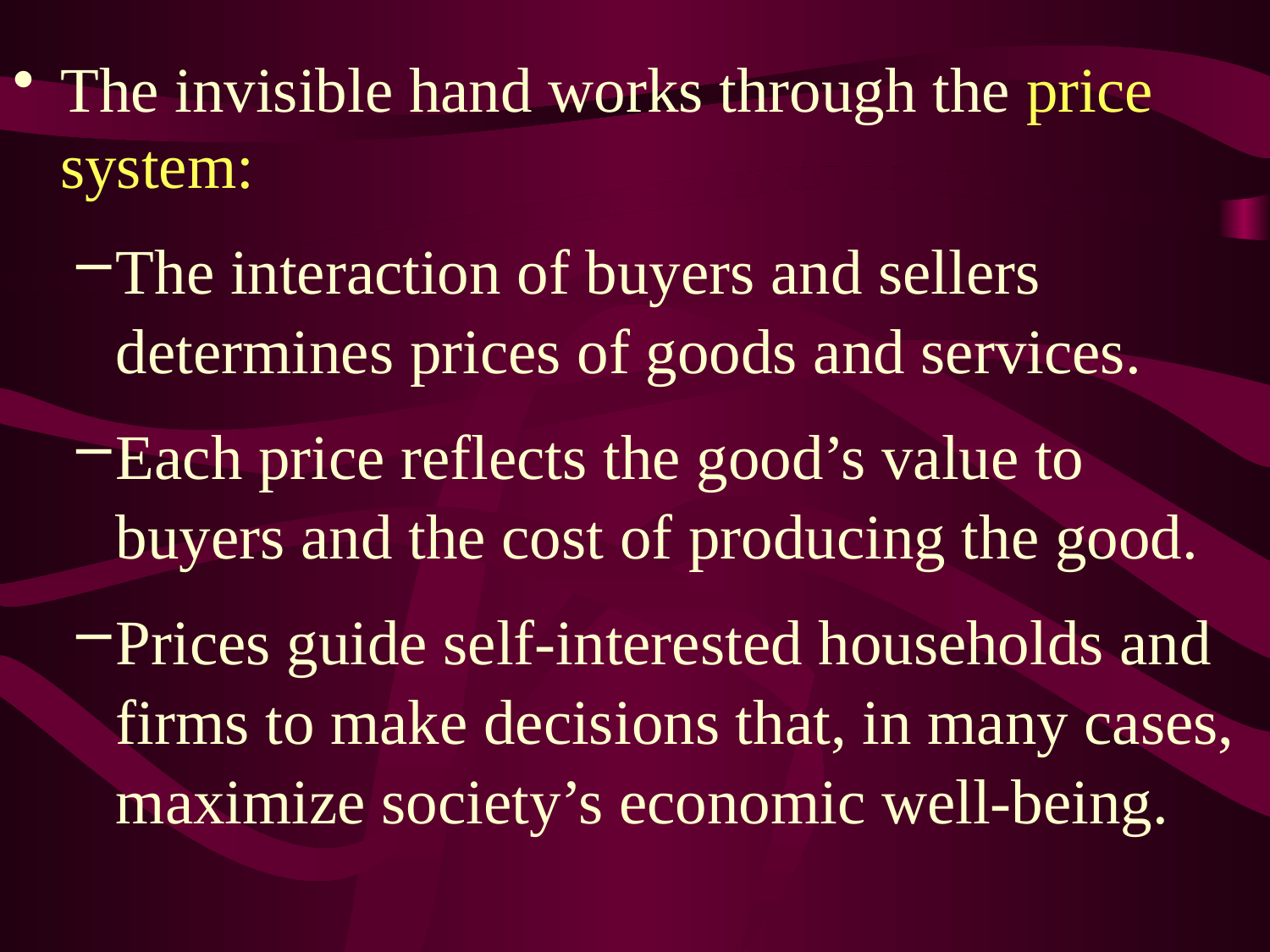

The invisible hand works through the price system:
The interaction of buyers and sellers
determines prices of goods and services.
Each price reflects the good’s value to buyers and the cost of producing the good.
Prices guide self-interested households and firms to make decisions that, in many cases, maximize society’s economic well-being.